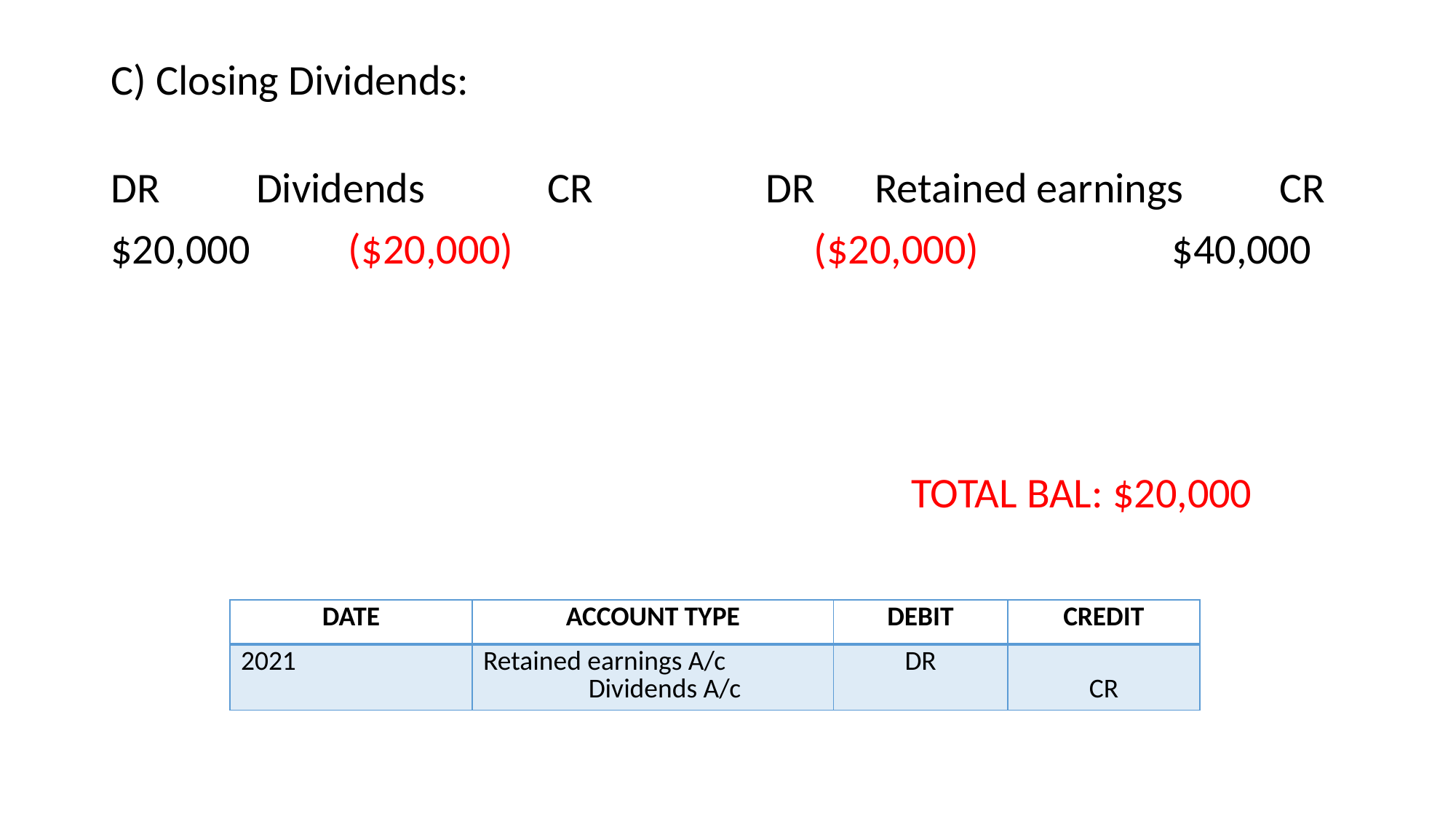

# C) Closing Dividends:
DR          Dividends  	CR		DR	Retained earnings          CR
$20,000	  ($20,000)			     ($20,000)                    $40,000

                                                                                   TOTAL BAL: $20,000

| DATE | ACCOUNT TYPE | DEBIT | CREDIT |
| --- | --- | --- | --- |
| 2021 | Retained earnings A/c Dividends A/c | DR | CR |